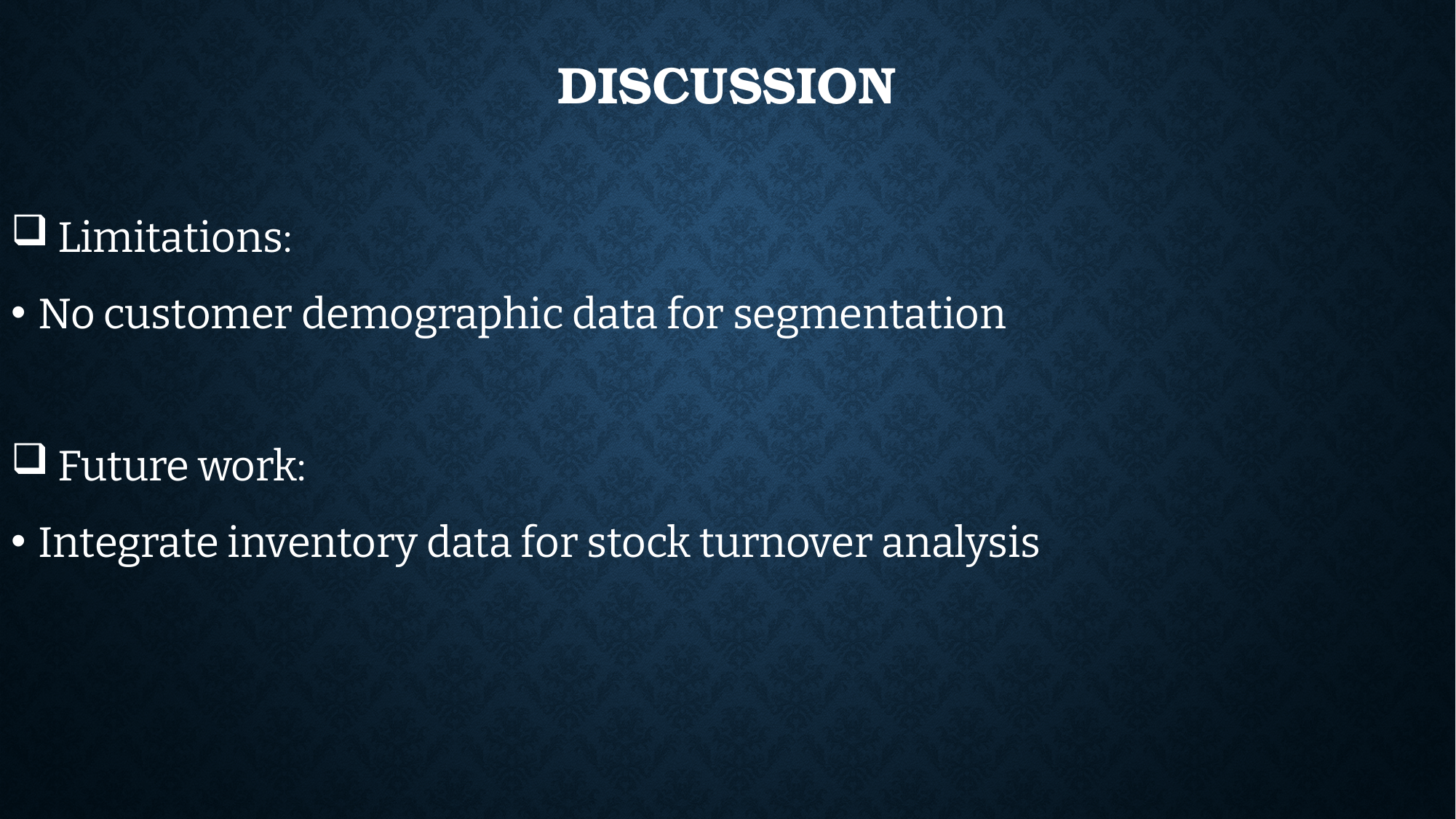

# discussion

 Limitations:
No customer demographic data for segmentation

 Future work:
Integrate inventory data for stock turnover analysis